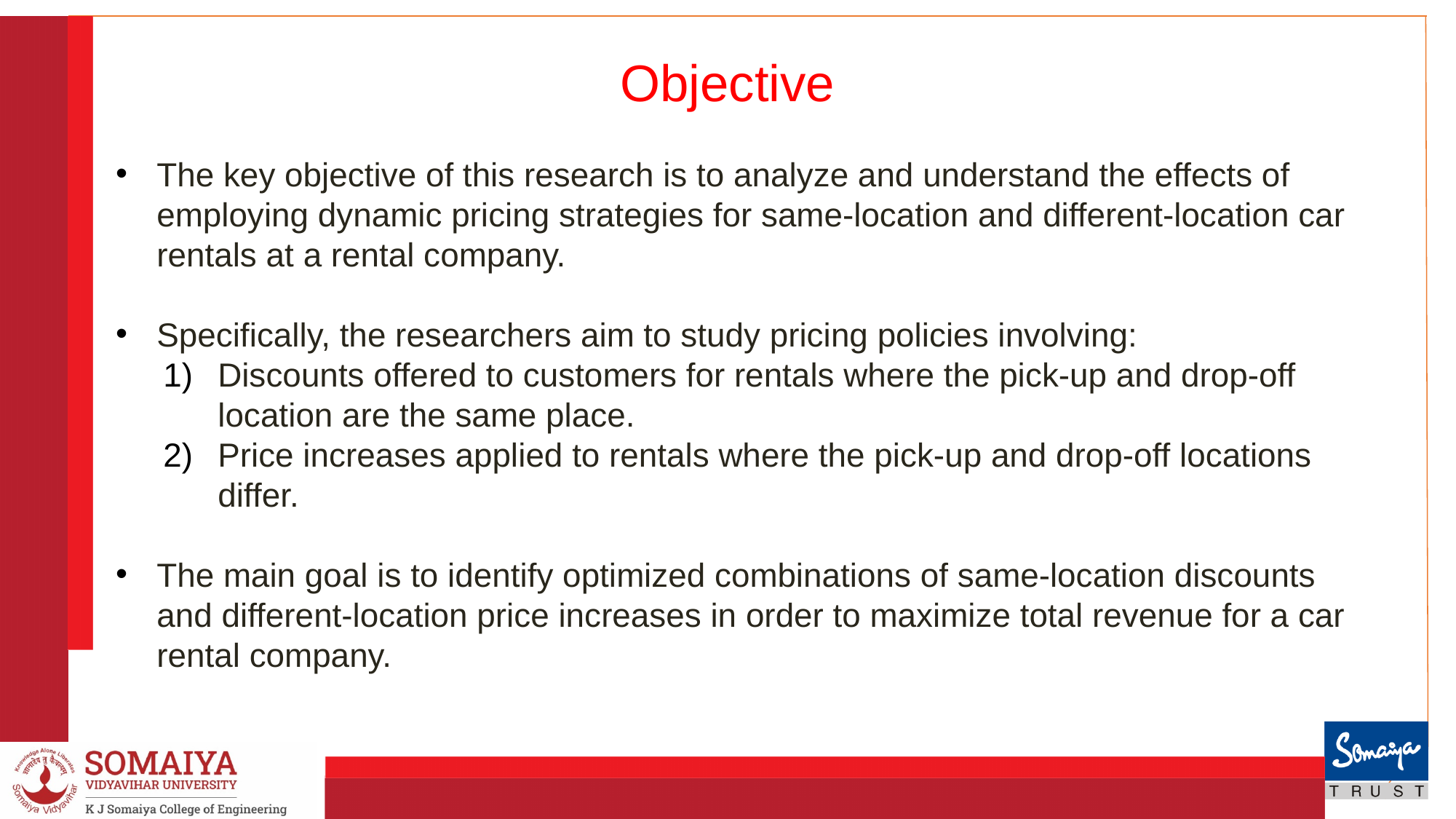

# Objective
The key objective of this research is to analyze and understand the effects of employing dynamic pricing strategies for same-location and different-location car rentals at a rental company.

Specifically, the researchers aim to study pricing policies involving:
Discounts offered to customers for rentals where the pick-up and drop-off location are the same place.
Price increases applied to rentals where the pick-up and drop-off locations differ.

The main goal is to identify optimized combinations of same-location discounts and different-location price increases in order to maximize total revenue for a car rental company.